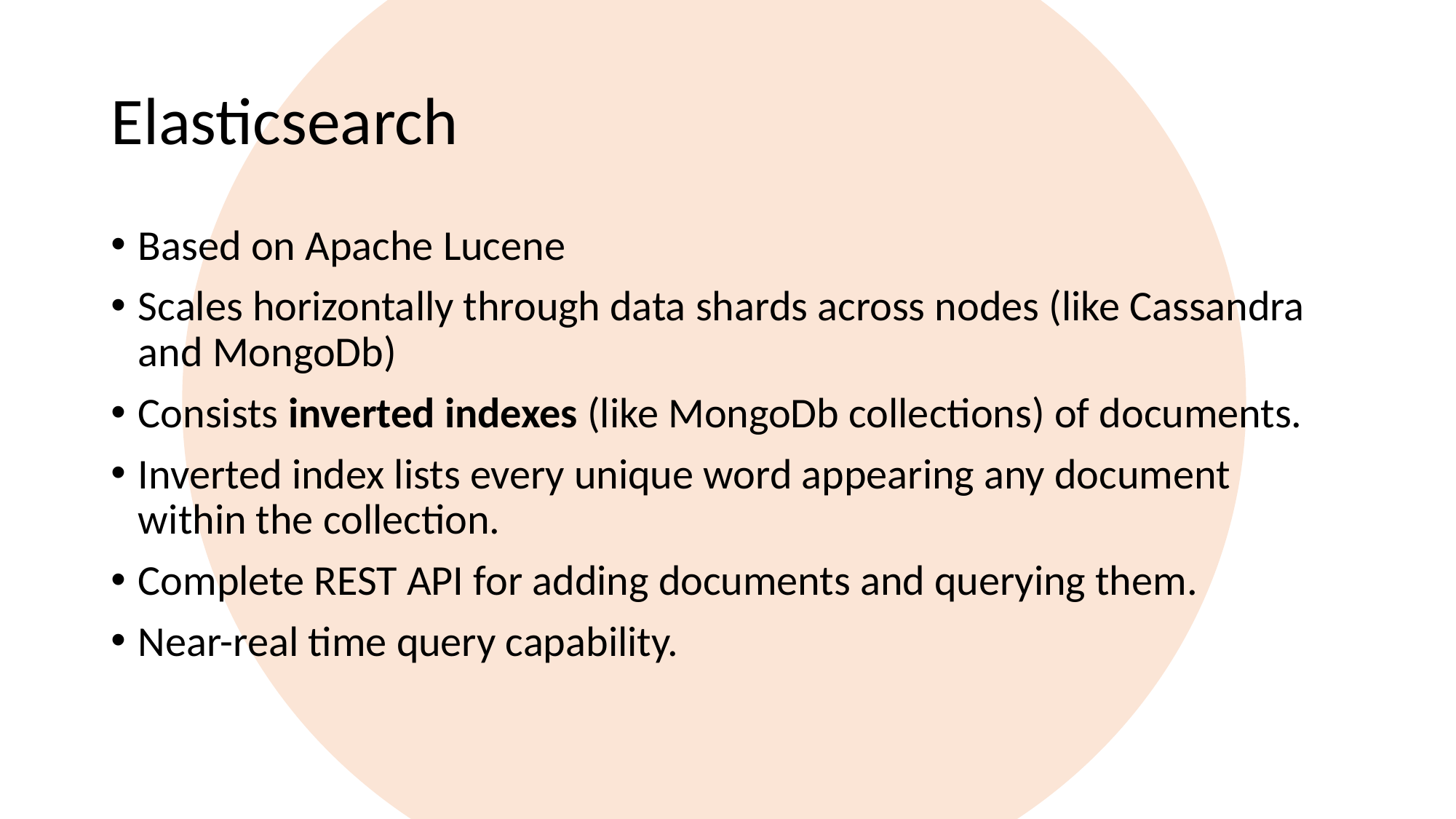

# Elasticsearch
Based on Apache Lucene
Scales horizontally through data shards across nodes (like Cassandra and MongoDb)
Consists inverted indexes (like MongoDb collections) of documents.
Inverted index lists every unique word appearing any document within the collection.
Complete REST API for adding documents and querying them.
Near-real time query capability.